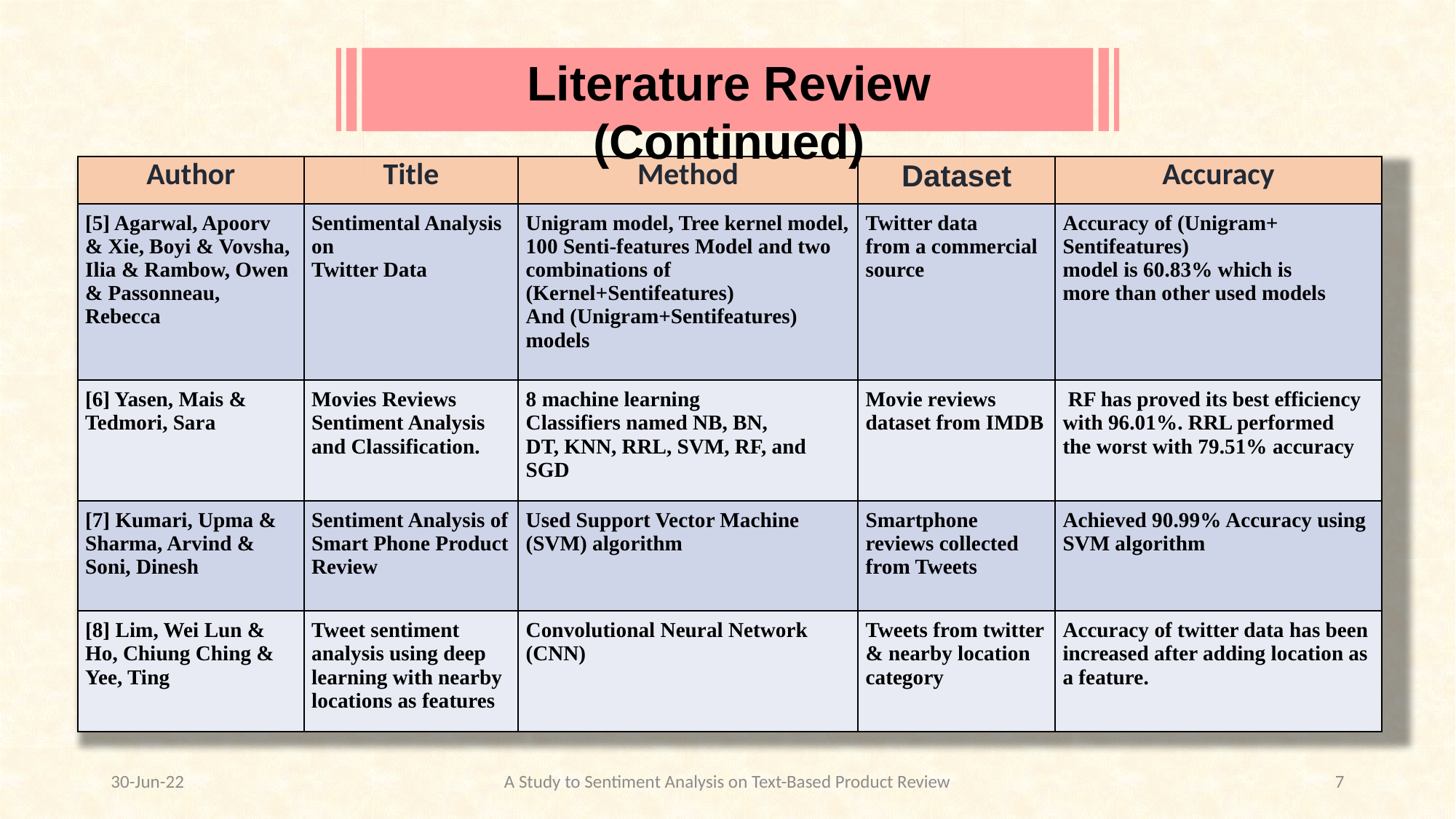

Literature Review (Continued)
| Author | Title | Method | Dataset | Accuracy |
| --- | --- | --- | --- | --- |
| [5] Agarwal, Apoorv & Xie, Boyi & Vovsha, Ilia & Rambow, Owen & Passonneau, Rebecca | Sentimental Analysis on Twitter Data | Unigram model, Tree kernel model, 100 Senti-features Model and two combinations of (Kernel+Sentifeatures) And (Unigram+Sentifeatures) models | Twitter data from a commercial source | Accuracy of (Unigram+ Sentifeatures) model is 60.83% which is more than other used models |
| [6] Yasen, Mais & Tedmori, Sara | Movies Reviews Sentiment Analysis and Classification. | 8 machine learning Classifiers named NB, BN, DT, KNN, RRL, SVM, RF, and SGD | Movie reviews dataset from IMDB | RF has proved its best efficiency with 96.01%. RRL performed the worst with 79.51% accuracy |
| [7] Kumari, Upma & Sharma, Arvind & Soni, Dinesh | Sentiment Analysis of Smart Phone Product Review | Used Support Vector Machine (SVM) algorithm | Smartphone reviews collected from Tweets | Achieved 90.99% Accuracy using SVM algorithm |
| [8] Lim, Wei Lun & Ho, Chiung Ching & Yee, Ting | Tweet sentiment analysis using deep learning with nearby locations as features | Convolutional Neural Network (CNN) | Tweets from twitter & nearby location category | Accuracy of twitter data has been increased after adding location as a feature. |
30-Jun-22
A Study to Sentiment Analysis on Text-Based Product Review
7